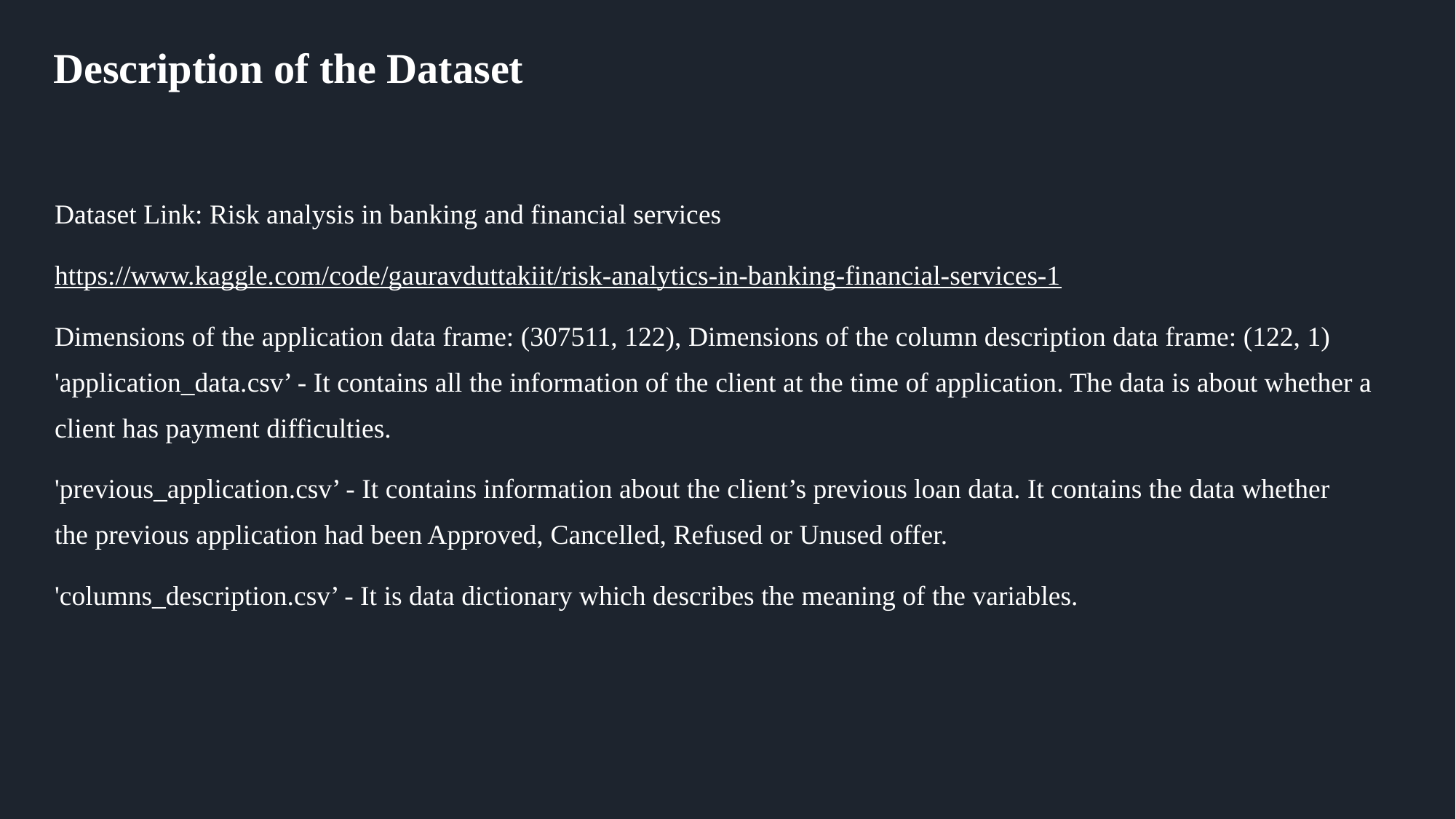

# Description of the Dataset
Dataset Link: Risk analysis in banking and financial services
https://www.kaggle.com/code/gauravduttakiit/risk-analytics-in-banking-financial-services-1
Dimensions of the application data frame: (307511, 122), Dimensions of the column description data frame: (122, 1) 'application_data.csv’ - It contains all the information of the client at the time of application. The data is about whether a client has payment difficulties.
'previous_application.csv’ - It contains information about the client’s previous loan data. It contains the data whether the previous application had been Approved, Cancelled, Refused or Unused offer.
'columns_description.csv’ - It is data dictionary which describes the meaning of the variables.